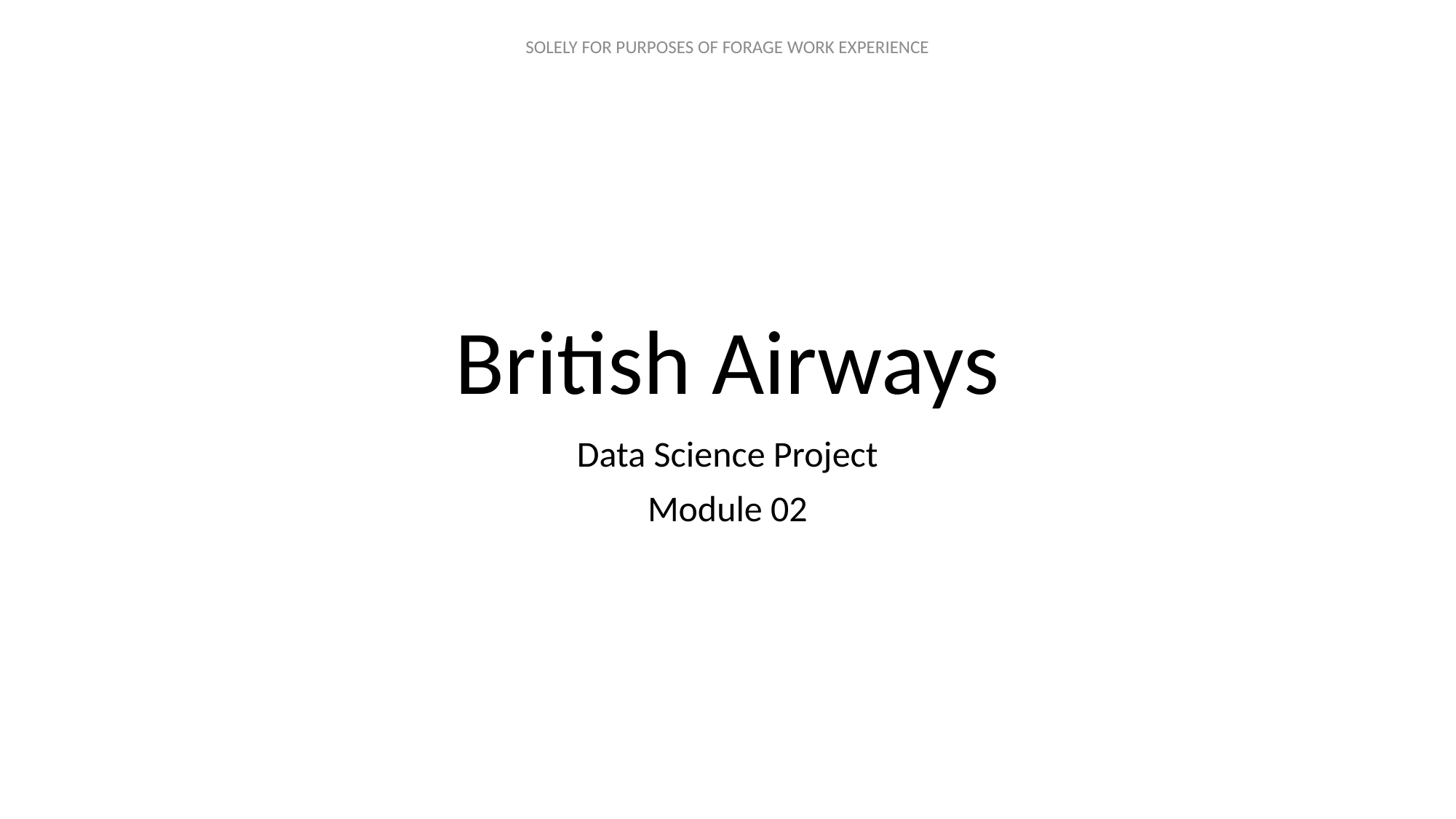

# British Airways
Data Science Project
Module 02